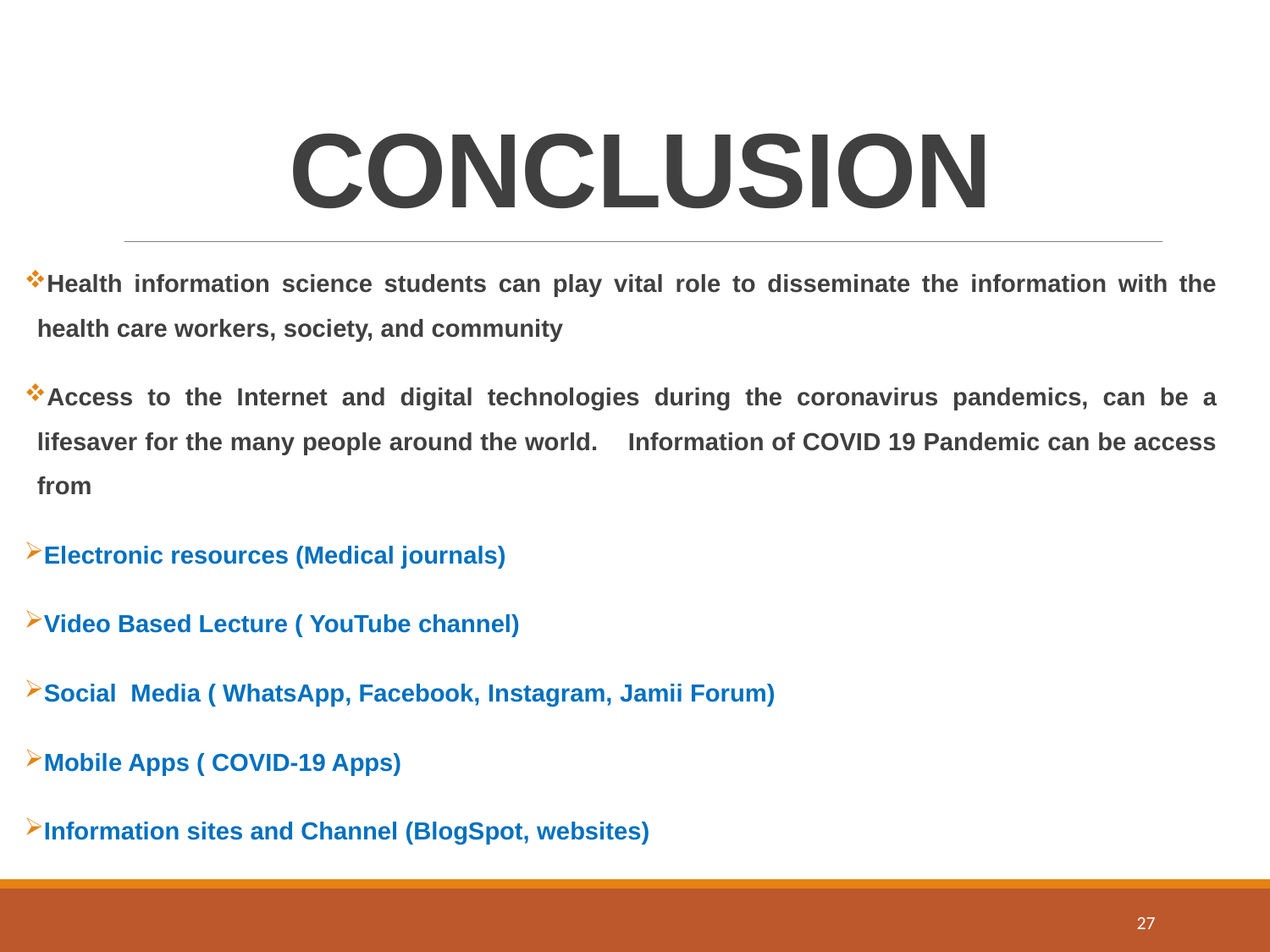

# CONCLUSION
Health information science students can play vital role to disseminate the information with the health care workers, society, and community
Access to the Internet and digital technologies during the coronavirus pandemics, can be a lifesaver for the many people around the world.    Information of COVID 19 Pandemic can be access from
Electronic resources (Medical journals)
Video Based Lecture ( YouTube channel)
Social  Media ( WhatsApp, Facebook, Instagram, Jamii Forum)
Mobile Apps ( COVID-19 Apps)
Information sites and Channel (BlogSpot, websites)
27